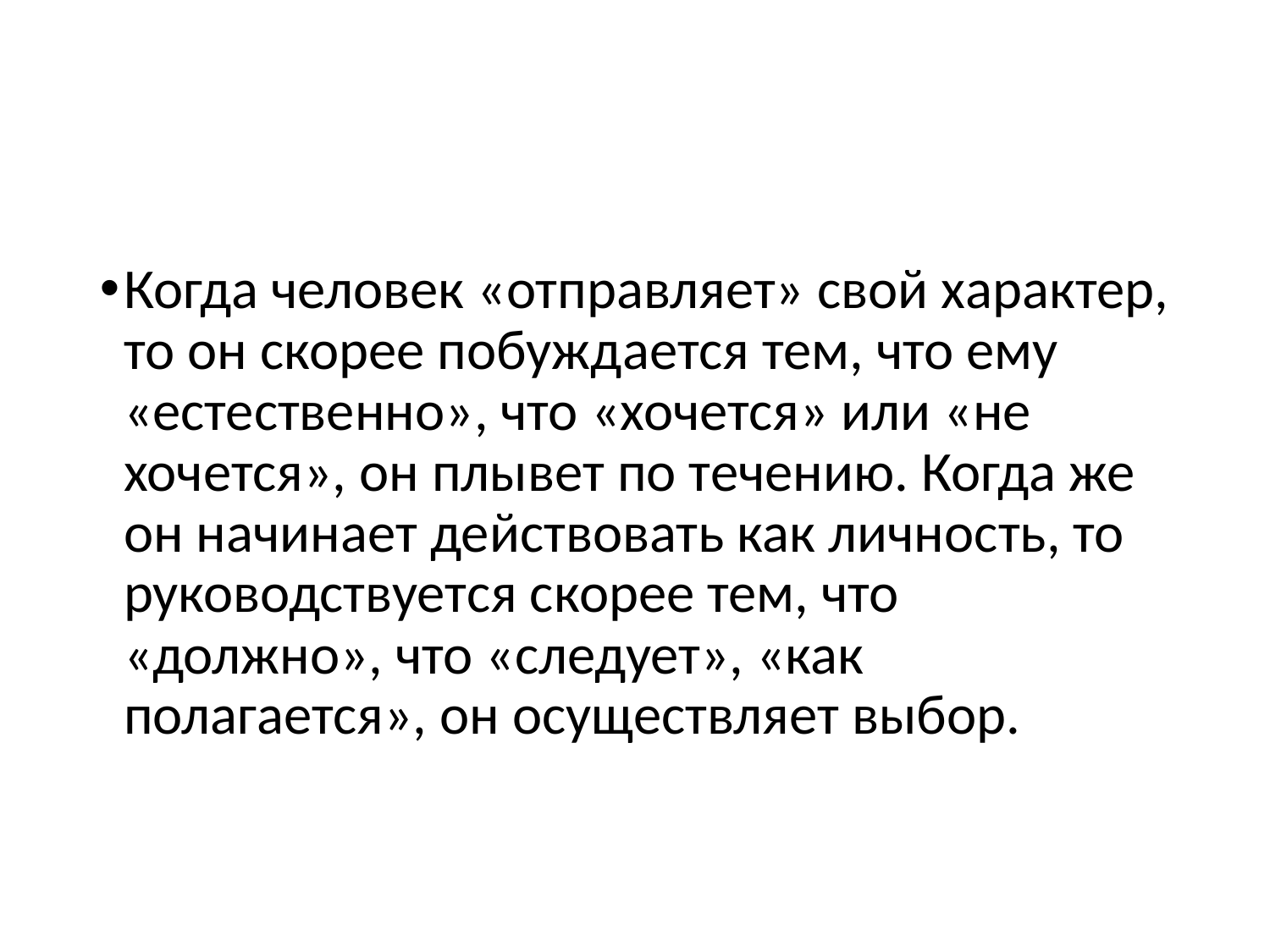

#
Когда человек «отправляет» свой характер, то он скорее побуждается тем, что ему «естественно», что «хочется» или «не хочется», он плывет по течению. Когда же он начинает действовать как личность, то руководствуется скорее тем, что «должно», что «следует», «как полагается», он осуществляет выбор.